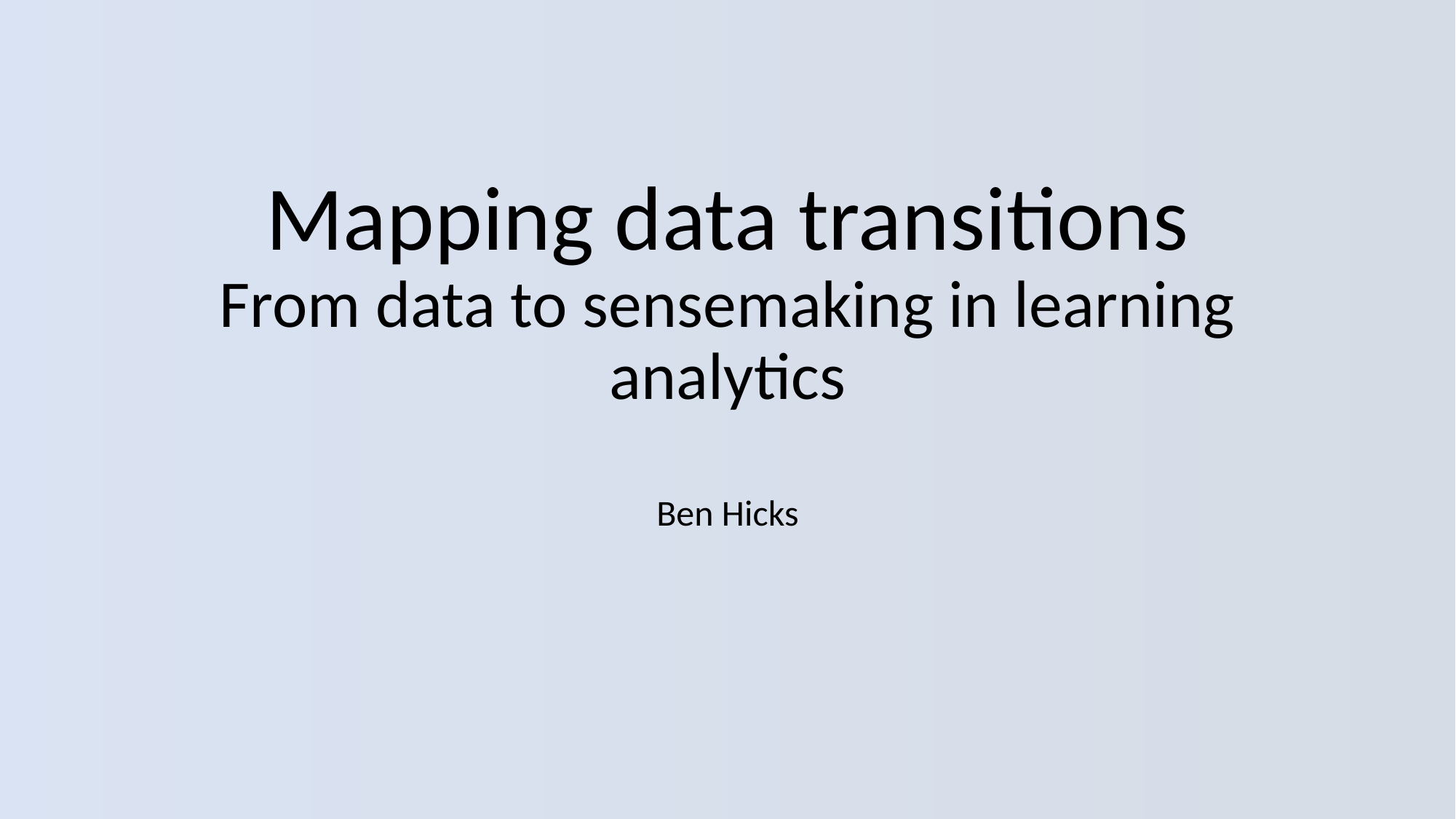

# Mapping data transitions From data to sensemaking in learning analytics

Ben Hicks